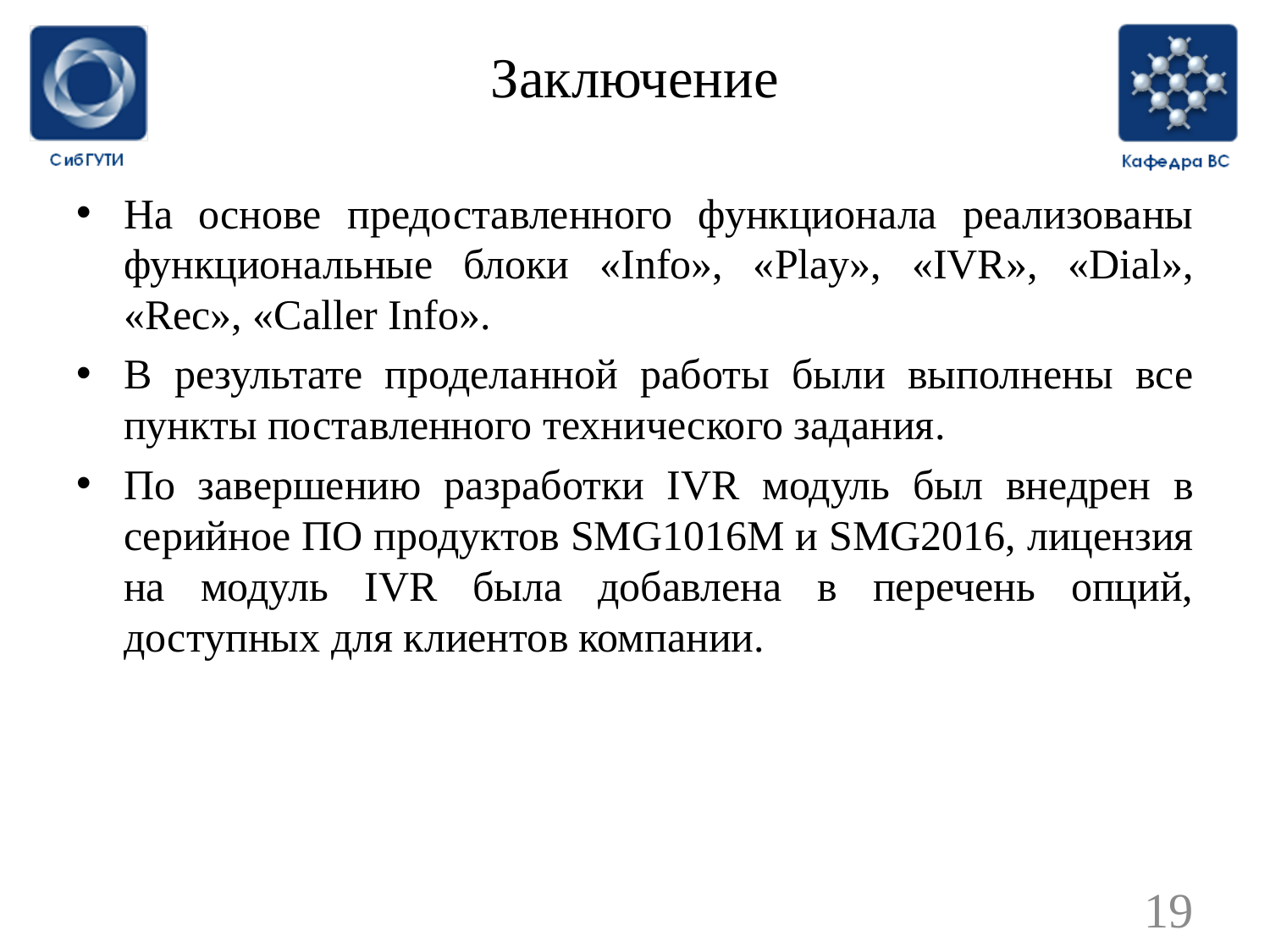

# Заключение
На основе предоставленного функционала реализованы функциональные блоки «Info», «Play», «IVR», «Dial», «Rec», «Caller Info».
В результате проделанной работы были выполнены все пункты поставленного технического задания.
По завершению разработки IVR модуль был внедрен в серийное ПО продуктов SMG1016M и SMG2016, лицензия на модуль IVR была добавлена в перечень опций, доступных для клиентов компании.

19